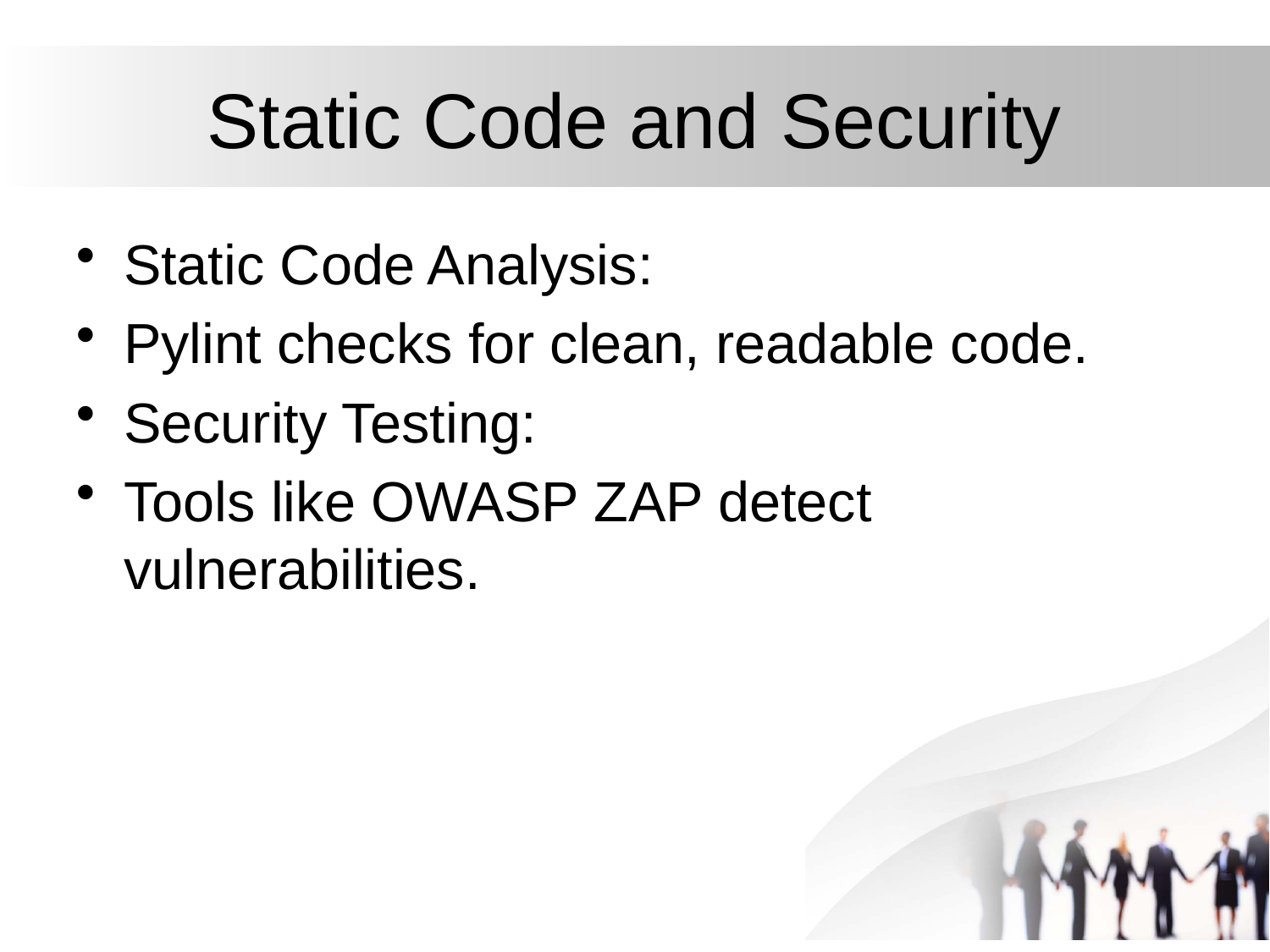

# Static Code and Security
Static Code Analysis:
Pylint checks for clean, readable code.
Security Testing:
Tools like OWASP ZAP detect vulnerabilities.